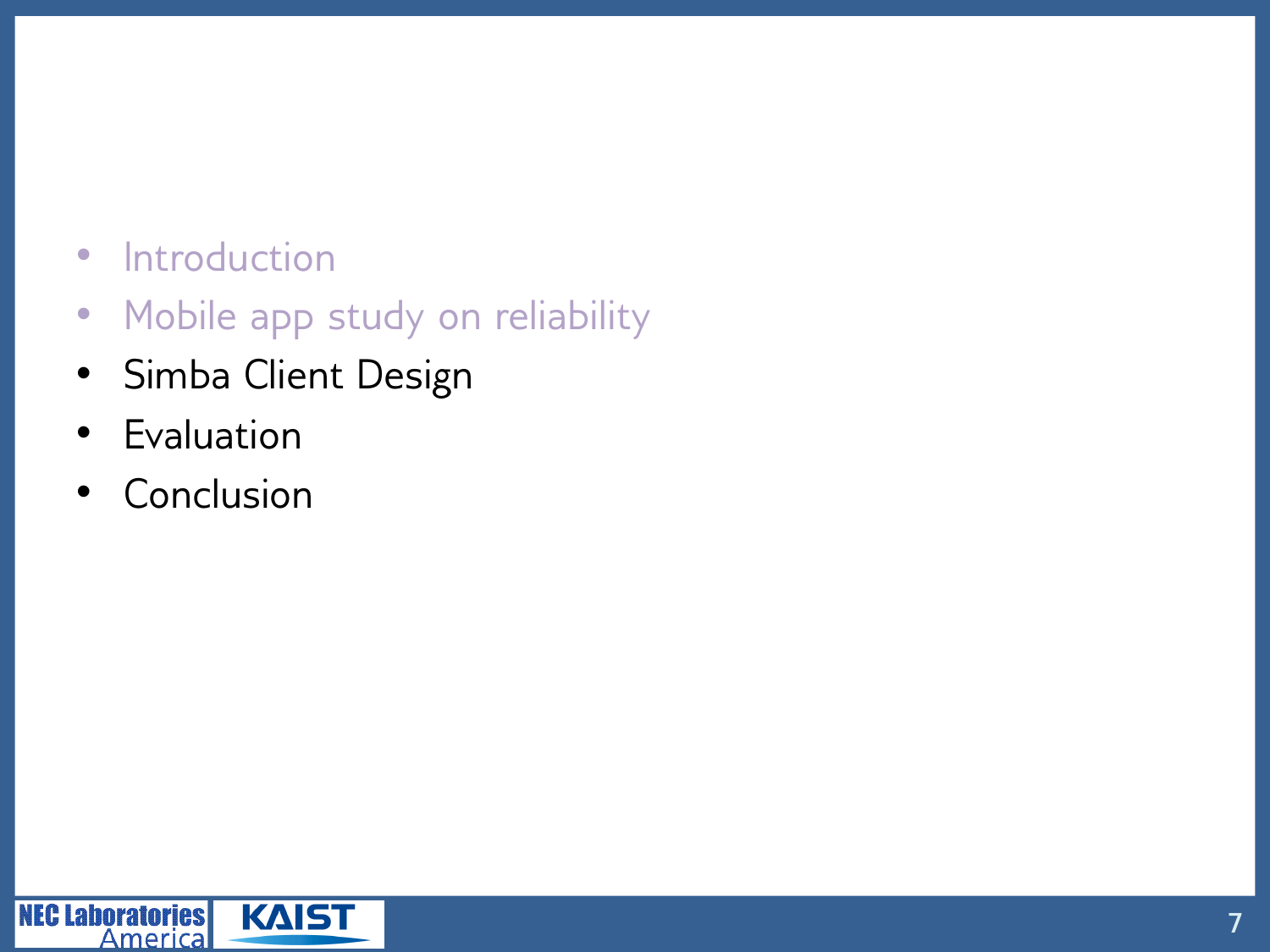

# Outline
Introduction
Mobile app study on reliability
Simba Client Design
Evaluation
Conclusion
7